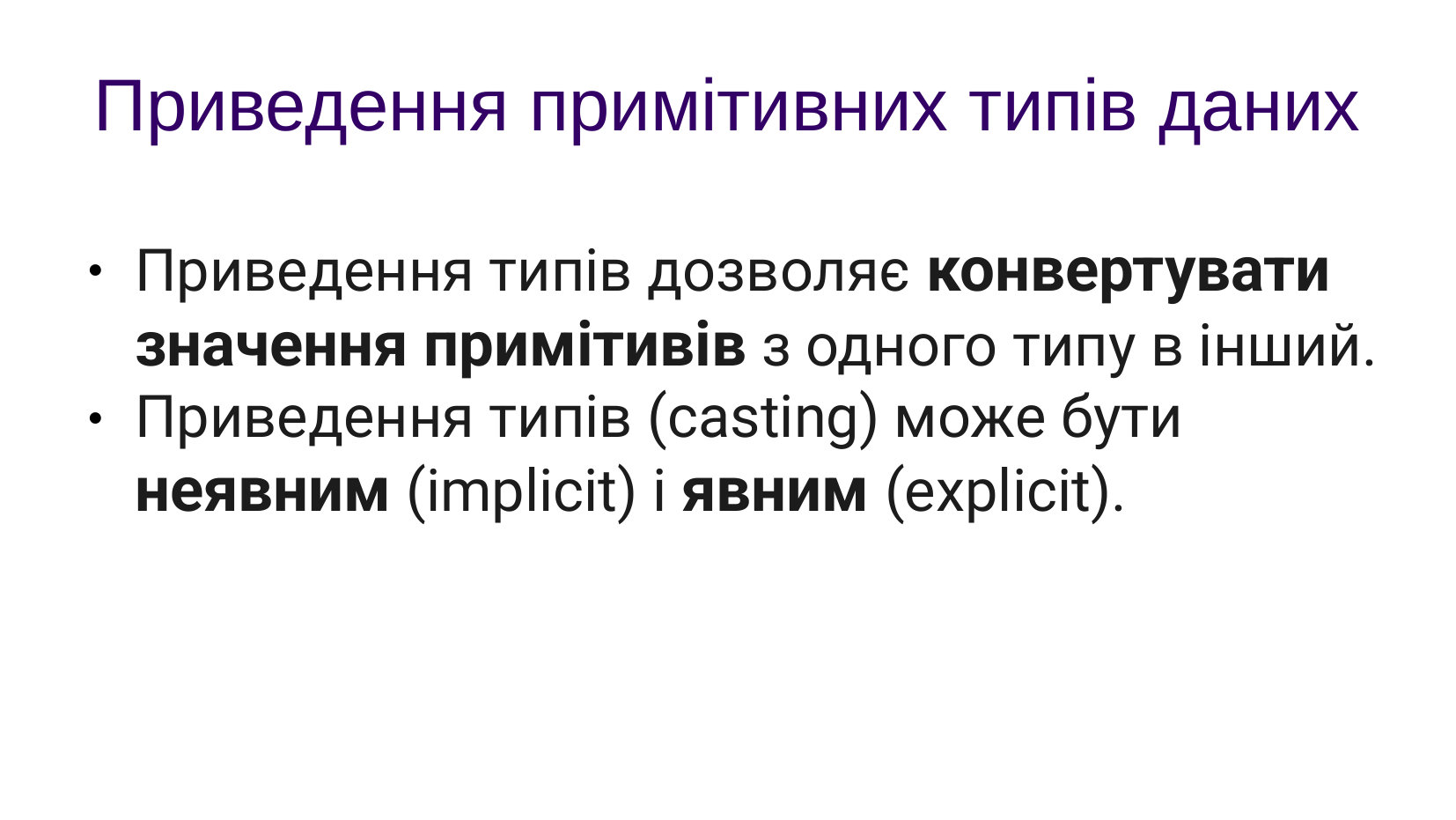

Приведення примітивних типів даних
Приведення типів дозволяє конвертувати значення примітивів з одного типу в інший.
Приведення типів (casting) може бути неявним (implicit) і явним (explicit).